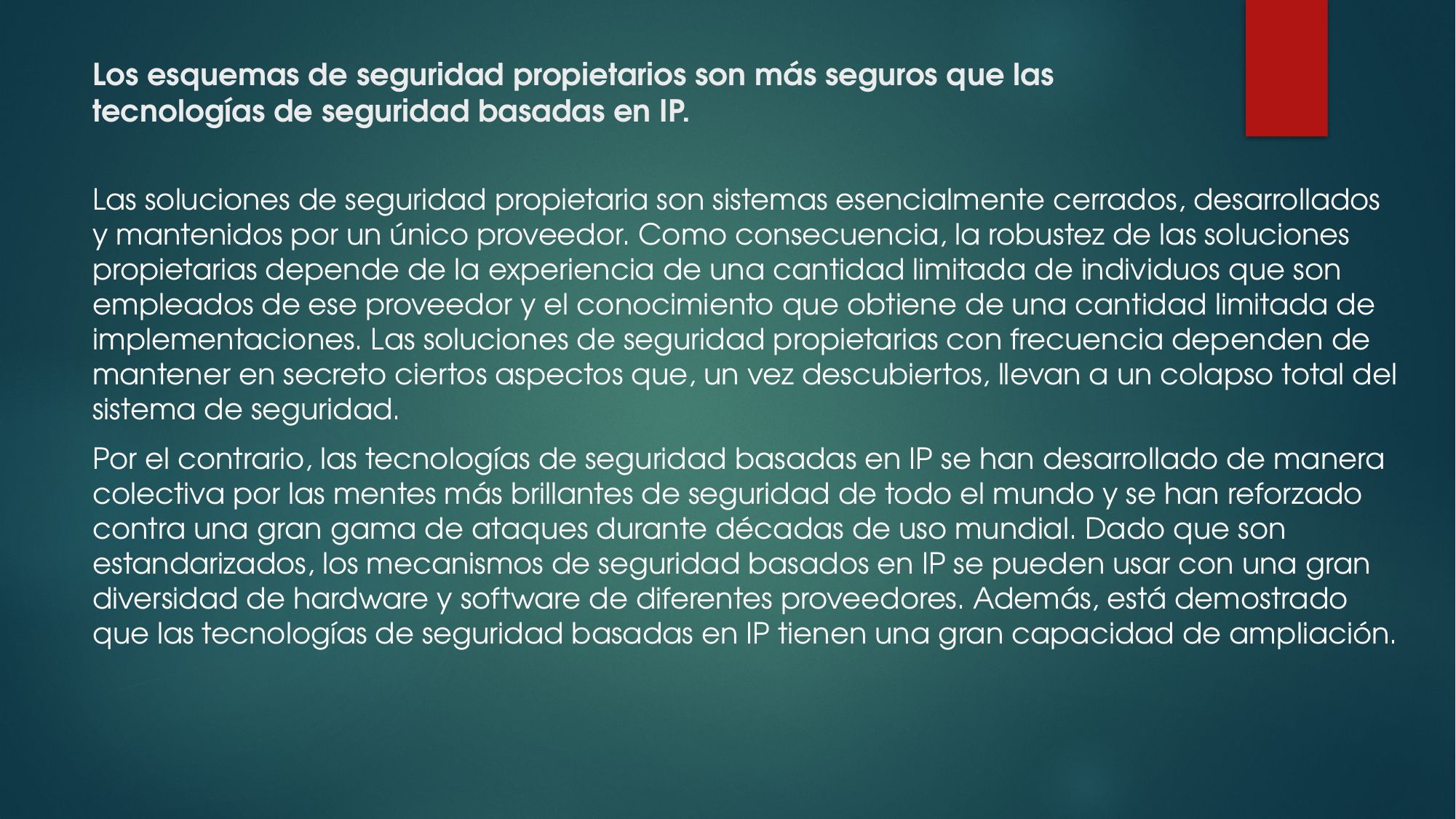

# Los esquemas de seguridad propietarios son más seguros que las tecnologías de seguridad basadas en IP.
Las soluciones de seguridad propietaria son sistemas esencialmente cerrados, desarrollados y mantenidos por un único proveedor. Como consecuencia, la robustez de las soluciones propietarias depende de la experiencia de una cantidad limitada de individuos que son empleados de ese proveedor y el conocimiento que obtiene de una cantidad limitada de implementaciones. Las soluciones de seguridad propietarias con frecuencia dependen de mantener en secreto ciertos aspectos que, un vez descubiertos, llevan a un colapso total del sistema de seguridad.
Por el contrario, las tecnologías de seguridad basadas en IP se han desarrollado de manera colectiva por las mentes más brillantes de seguridad de todo el mundo y se han reforzado contra una gran gama de ataques durante décadas de uso mundial. Dado que son estandarizados, los mecanismos de seguridad basados en IP se pueden usar con una gran diversidad de hardware y software de diferentes proveedores. Además, está demostrado que las tecnologías de seguridad basadas en IP tienen una gran capacidad de ampliación.